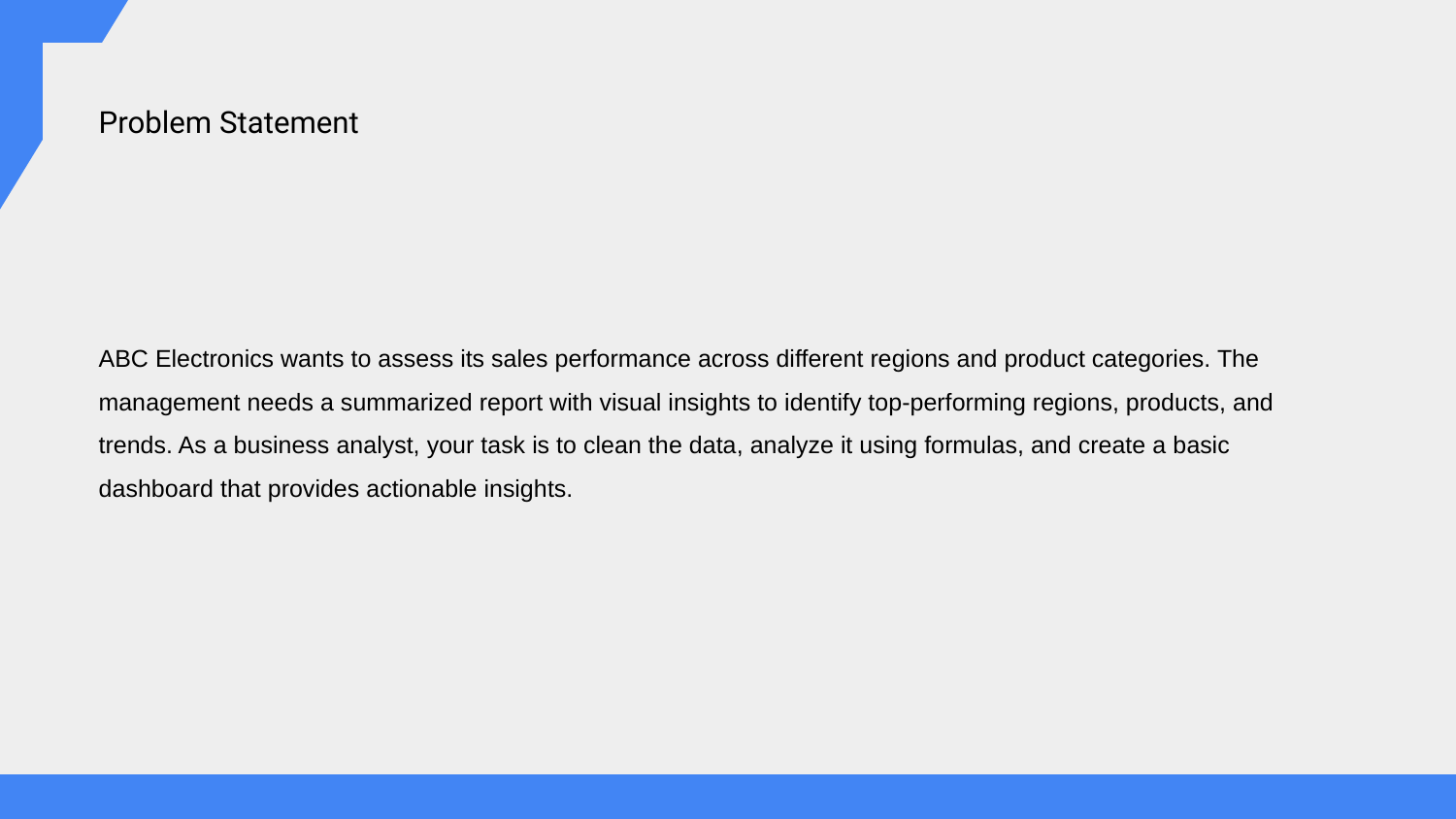

Problem Statement
ABC Electronics wants to assess its sales performance across different regions and product categories. The management needs a summarized report with visual insights to identify top-performing regions, products, and trends. As a business analyst, your task is to clean the data, analyze it using formulas, and create a basic dashboard that provides actionable insights.